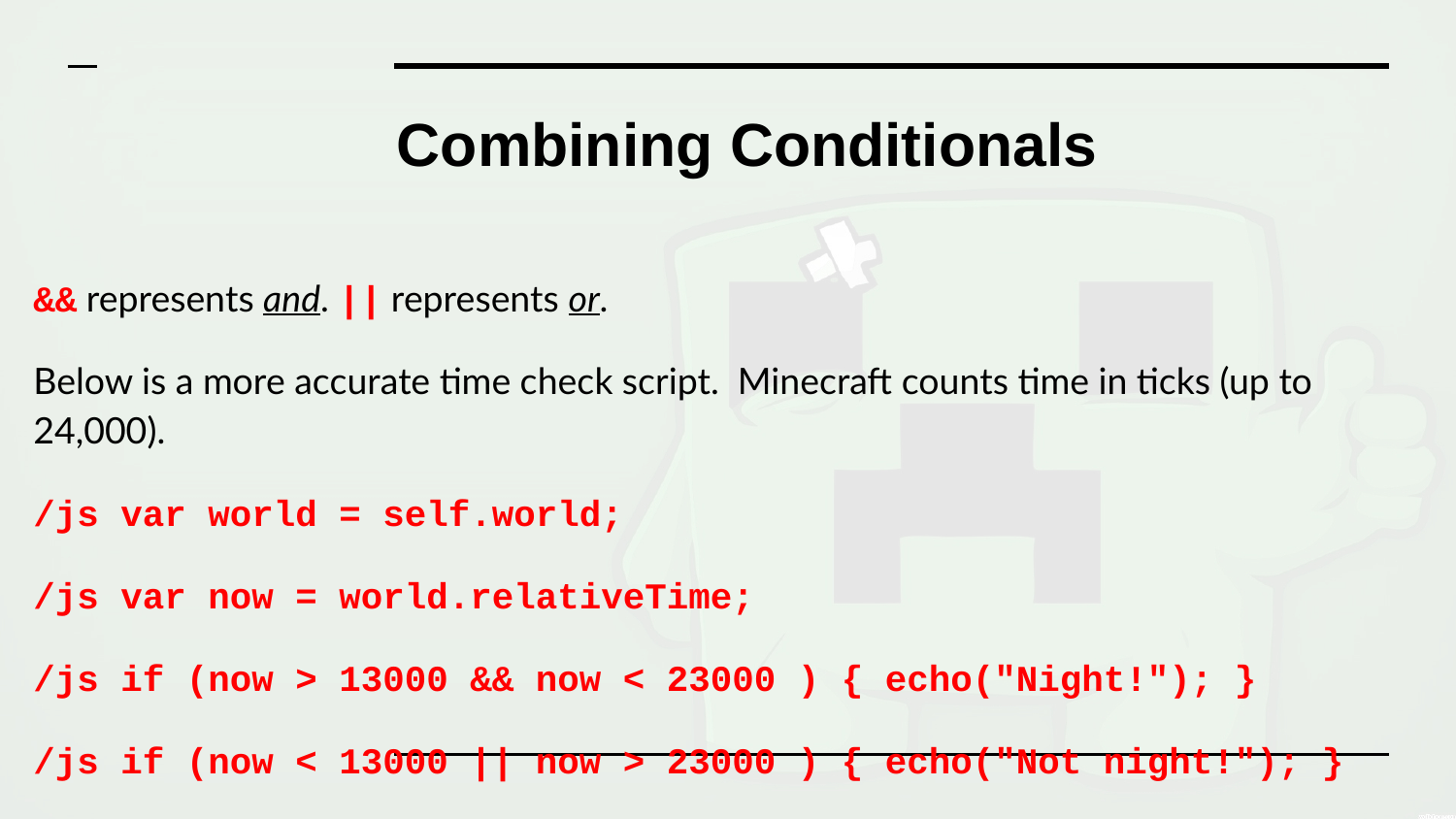

# Combining Conditionals
&& represents and. || represents or.
Below is a more accurate time check script.  Minecraft counts time in ticks (up to 24,000).
/js var world = self.world;
/js var now = world.relativeTime;
/js if (now > 13000 && now < 23000 ) { echo("Night!"); }
/js if (now < 13000 || now > 23000 ) { echo("Not night!"); }